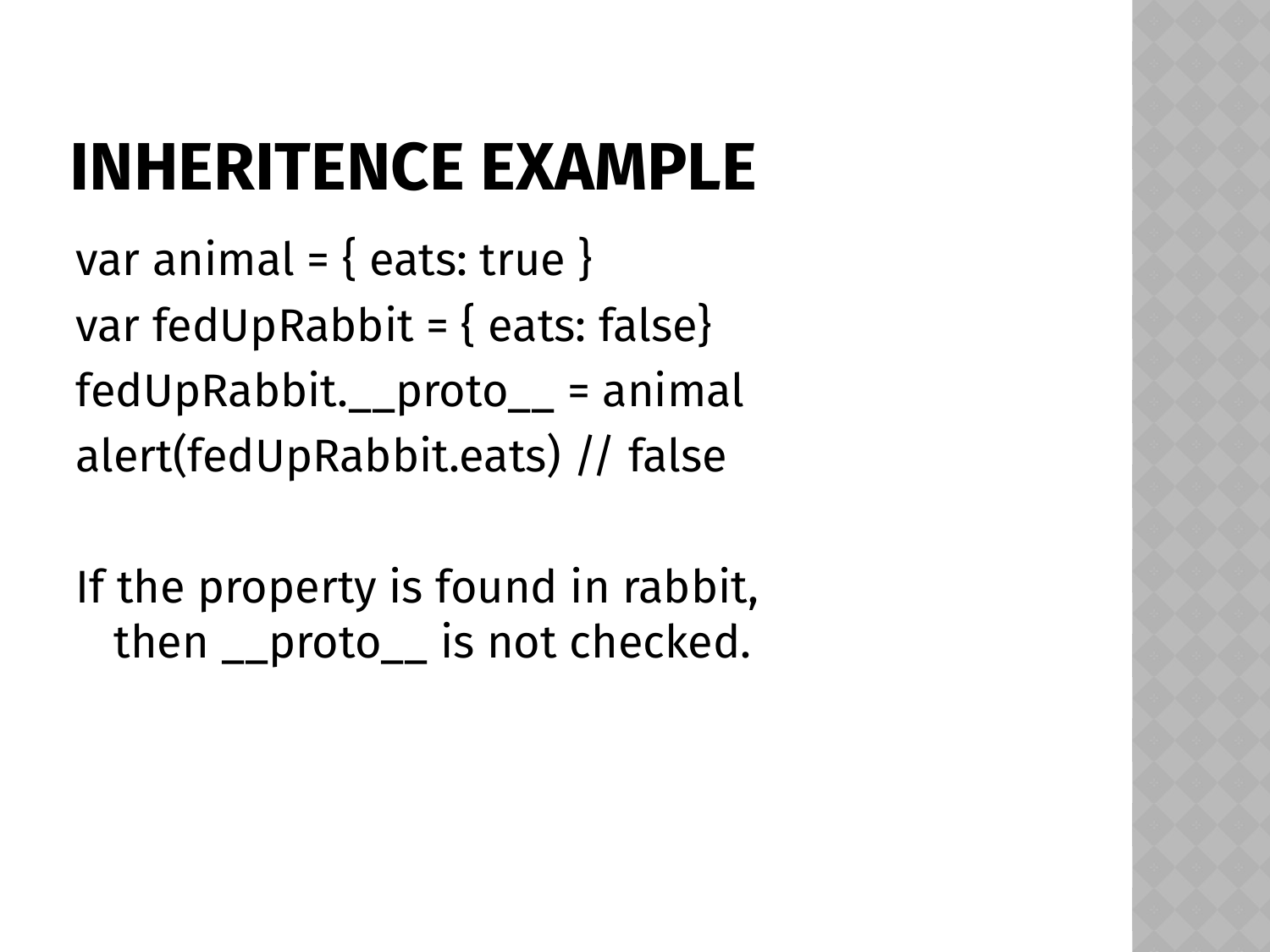

# Inheritence example
var animal = { eats: true }
var fedUpRabbit = { eats: false}
fedUpRabbit.__proto__ = animal
alert(fedUpRabbit.eats) // false

If the property is found in rabbit, then __proto__ is not checked.